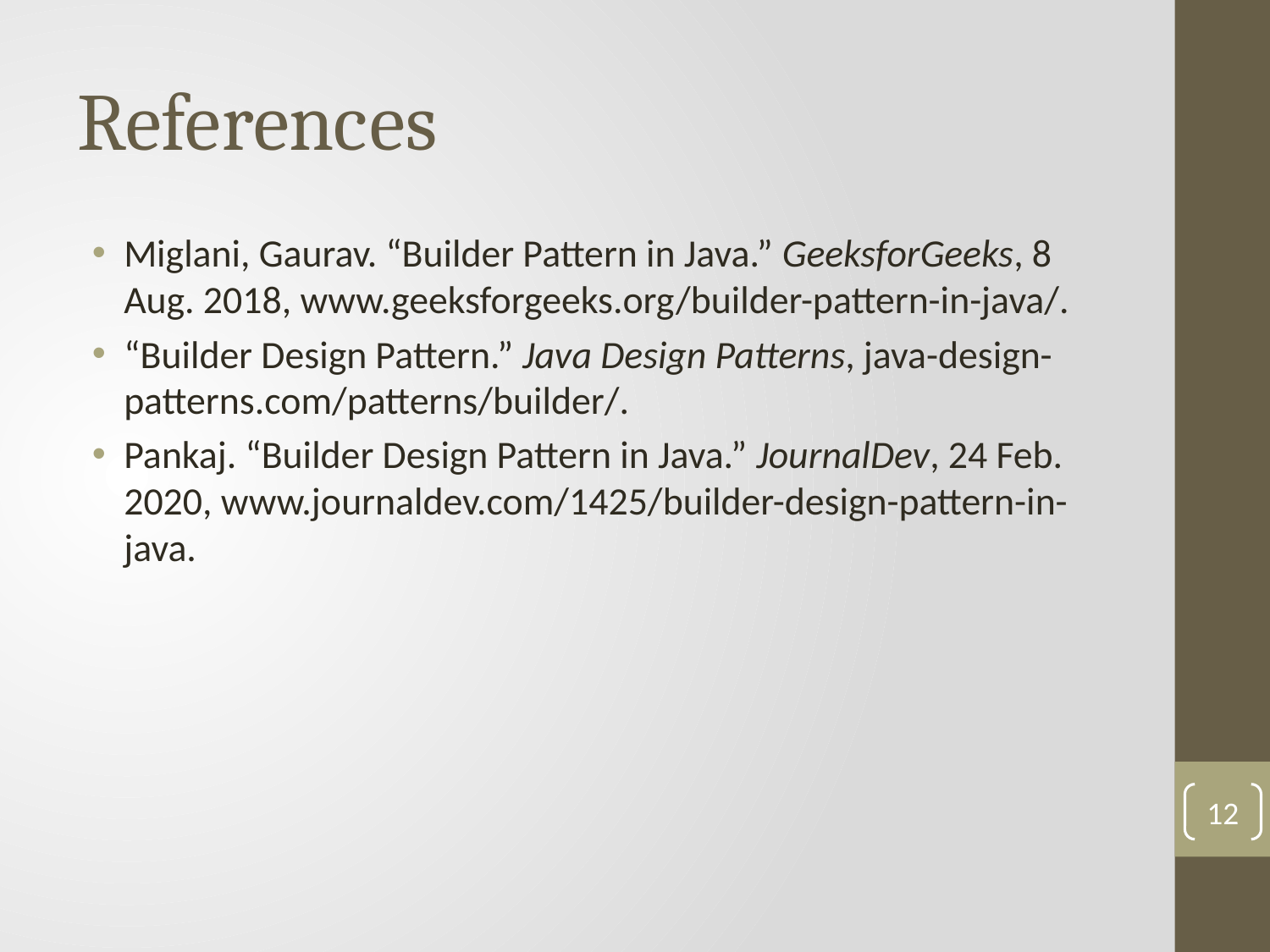

# References
Miglani, Gaurav. “Builder Pattern in Java.” GeeksforGeeks, 8 Aug. 2018, www.geeksforgeeks.org/builder-pattern-in-java/.
“Builder Design Pattern.” Java Design Patterns, java-design-patterns.com/patterns/builder/.
Pankaj. “Builder Design Pattern in Java.” JournalDev, 24 Feb. 2020, www.journaldev.com/1425/builder-design-pattern-in-java.

12